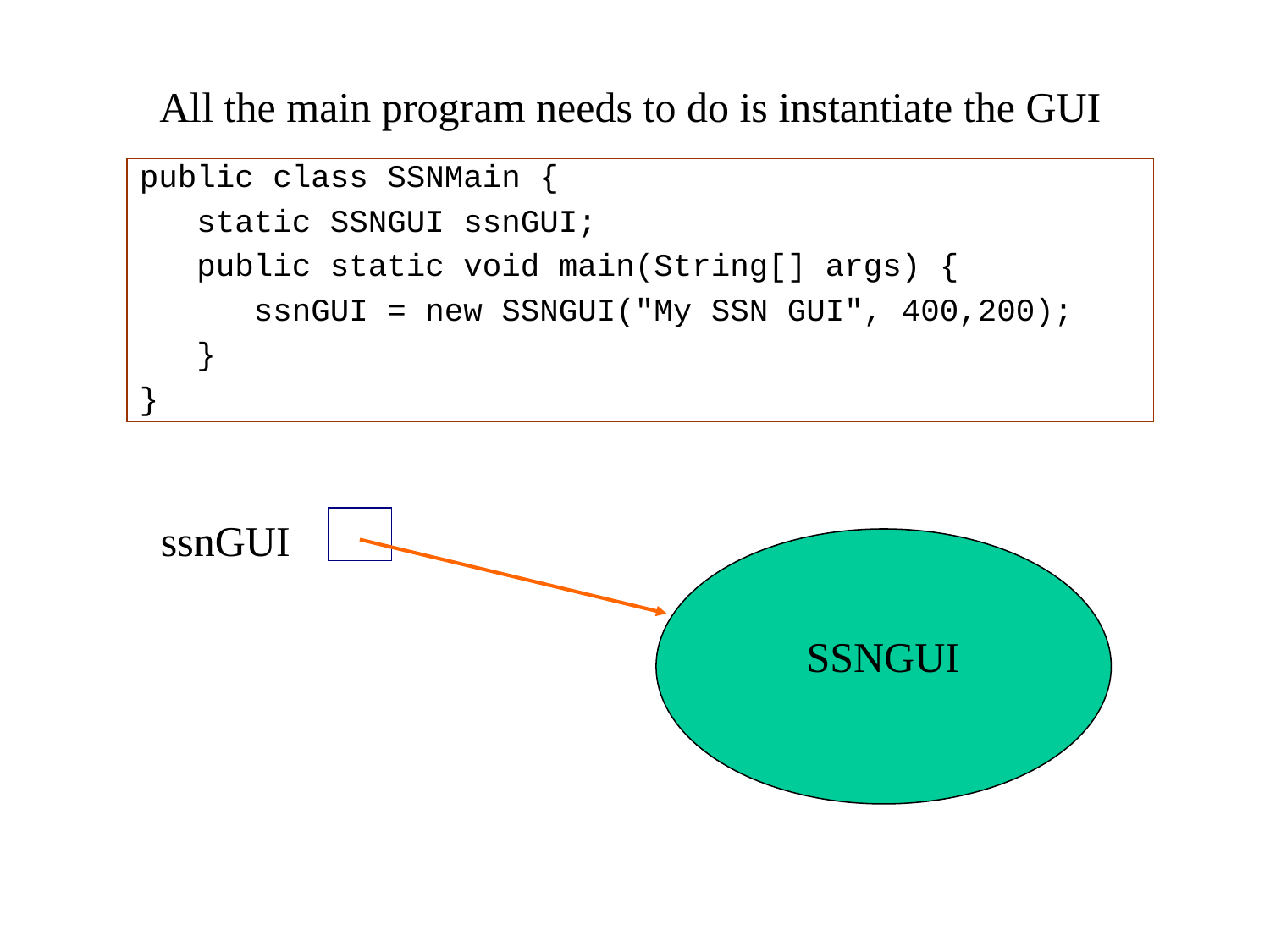

All the main program needs to do is instantiate the GUI
public class SSNMain {
   static SSNGUI ssnGUI;
   public static void main(String[] args) {
      ssnGUI = new SSNGUI("My SSN GUI", 400,200);
   }
}
ssnGUI

SSNGUI